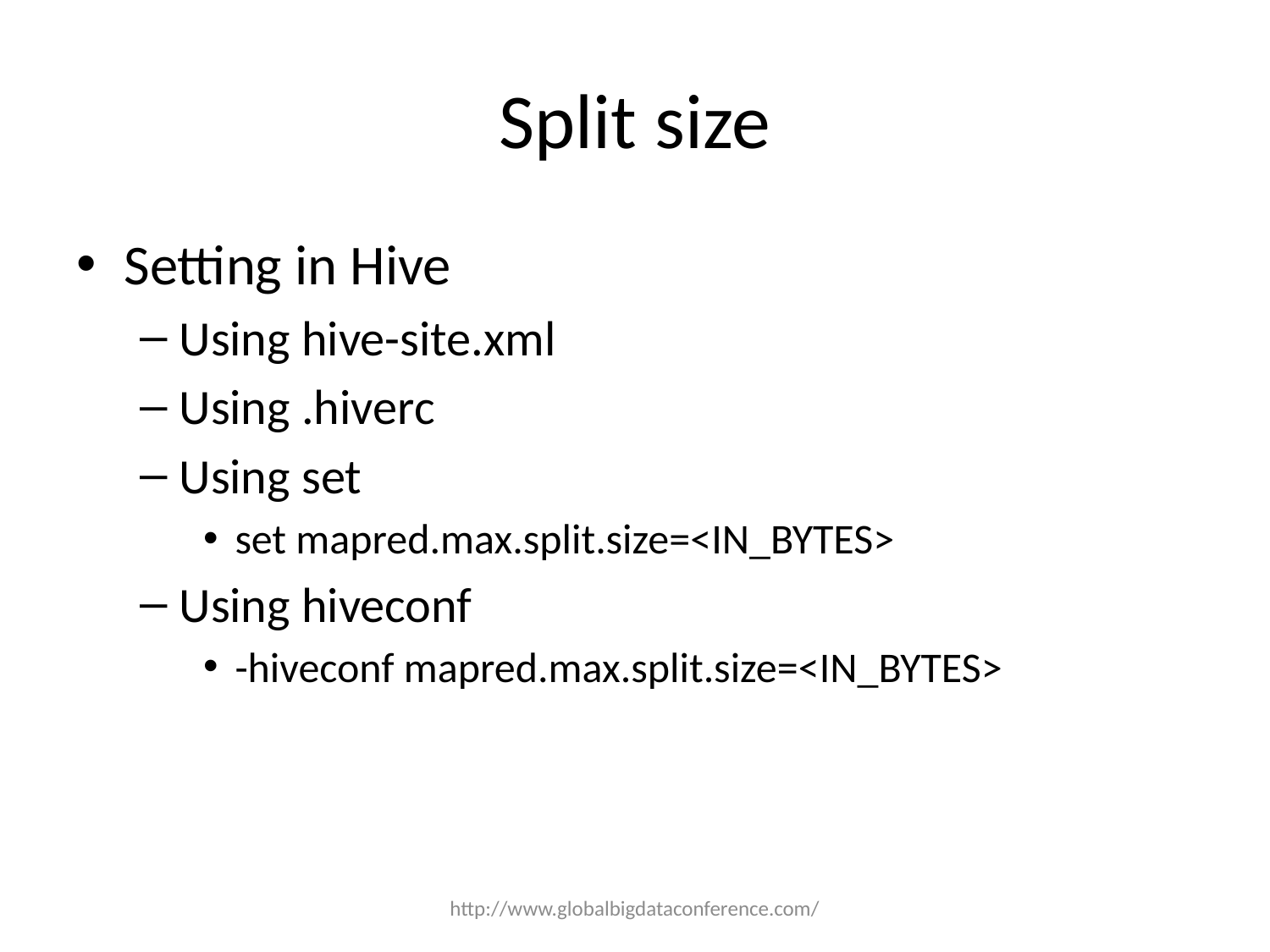

# Split size
Setting in Hive
Using hive-site.xml
Using .hiverc
Using set
set mapred.max.split.size=<IN_BYTES>
Using hiveconf
-hiveconf mapred.max.split.size=<IN_BYTES>
http://www.globalbigdataconference.com/